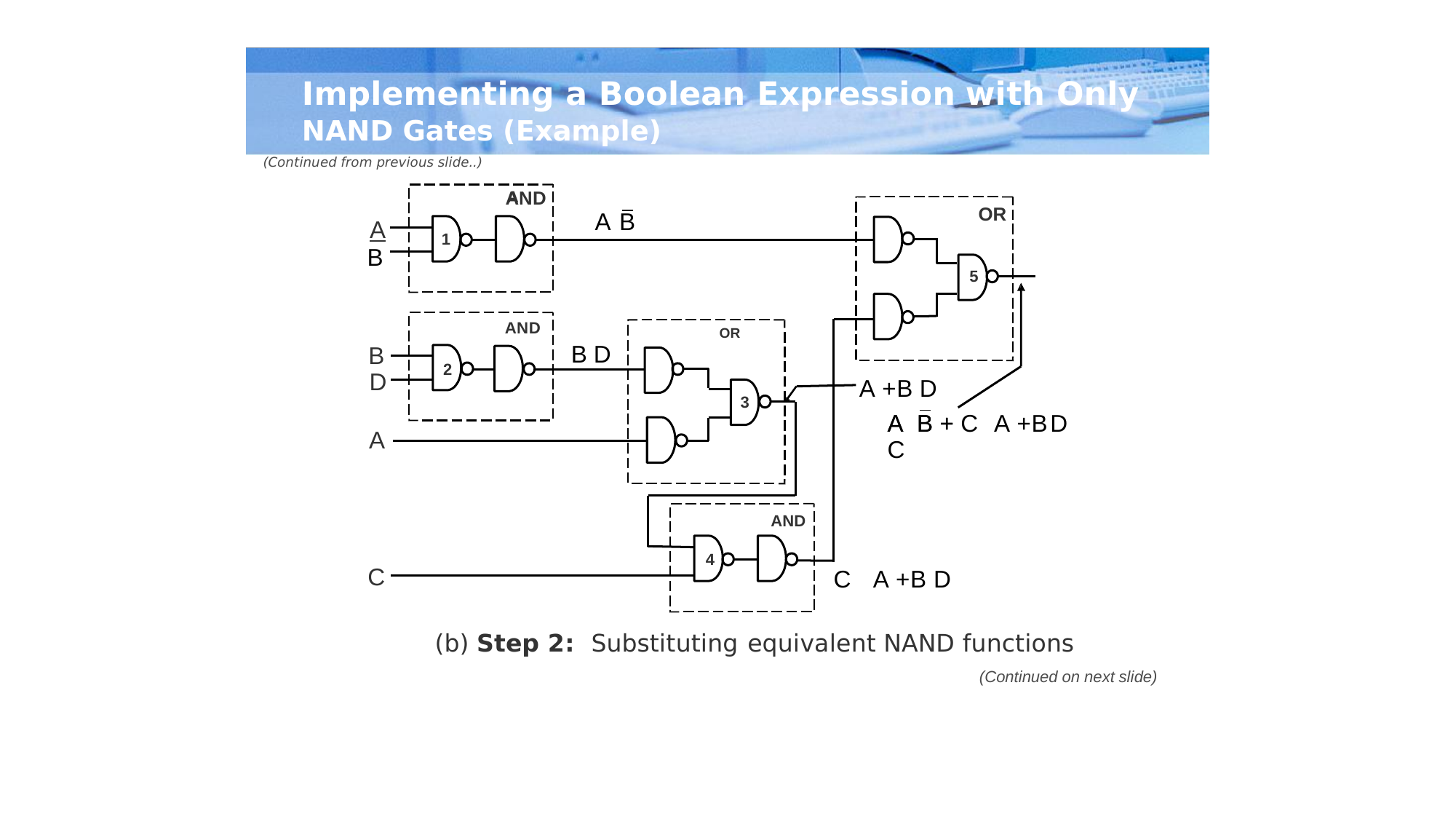

Implementing a Boolean
NAND Gates (Example)
(Continued from previous slide..)
Expression
with
Only

AND
A
1

A B

5

OR

A
B

AND                                       OR
BD
3
AND

2

B
D

A +BD
A B + C

A B + C
A +B
D

A

4

C

C   A +B D

(b) Step 2:  Substituting
equivalent NAND functions
(Continued on next slide)